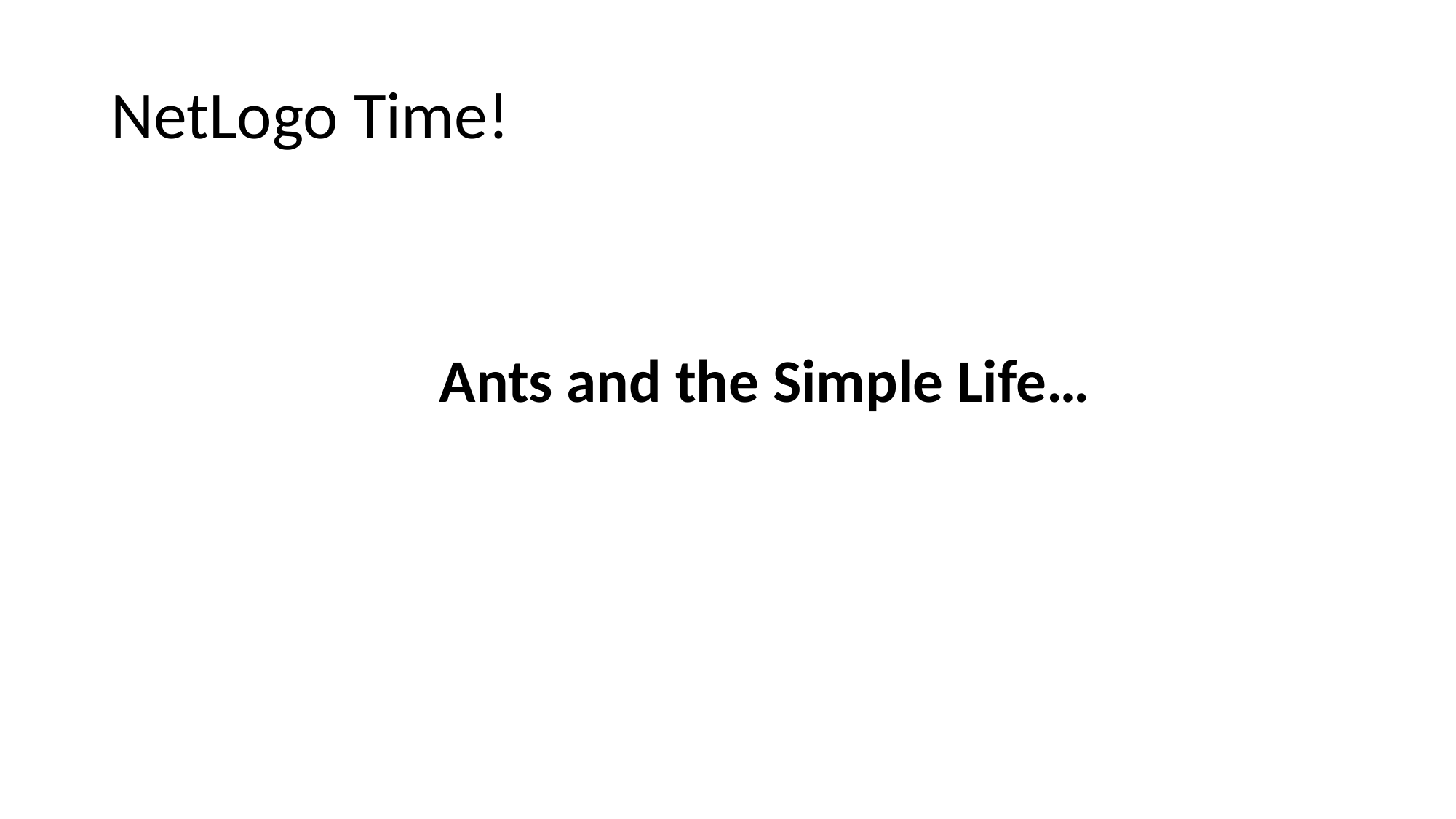

# NetLogo Time!
Ants and the Simple Life…